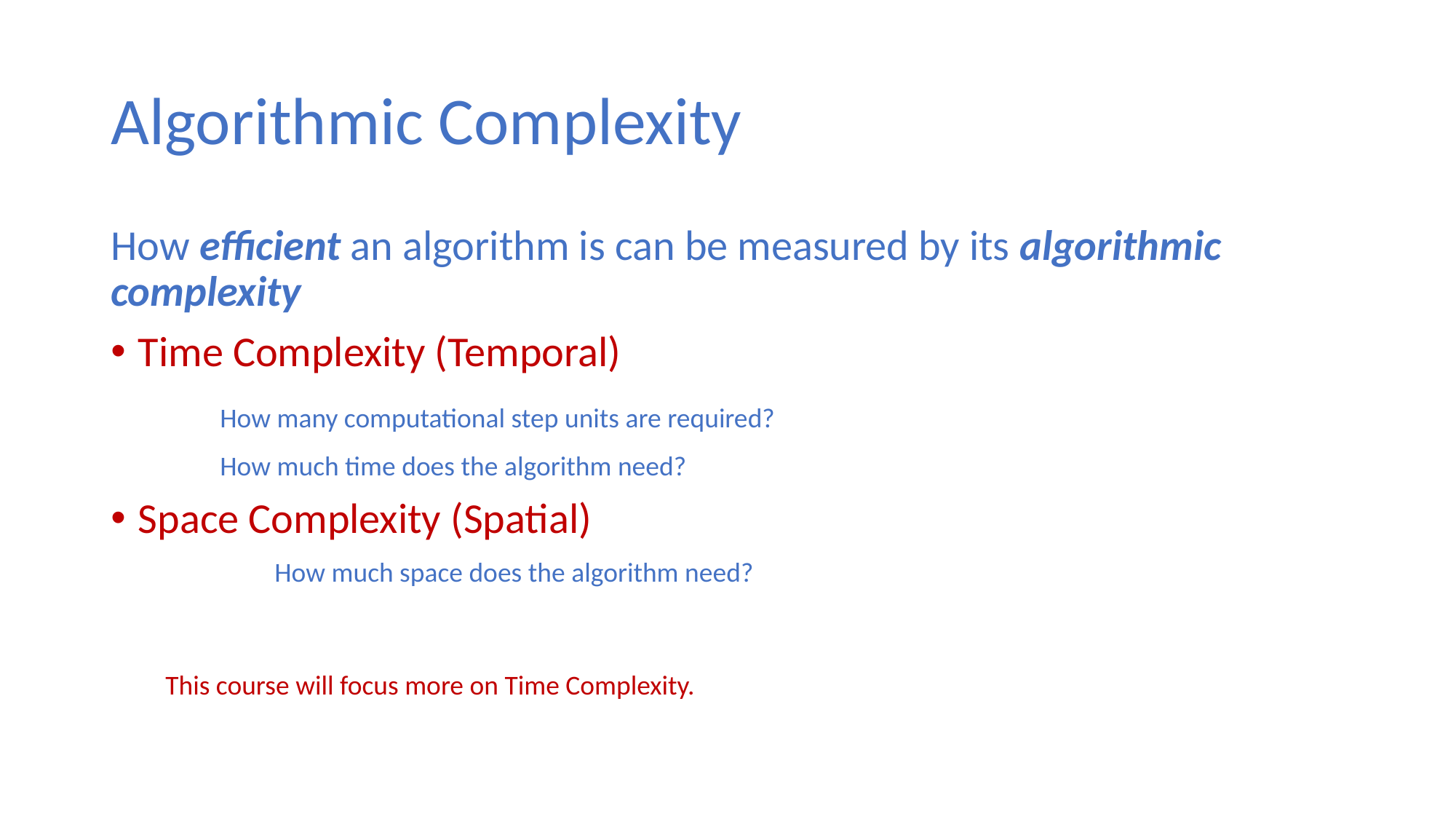

# Algorithmic Complexity
How efficient an algorithm is can be measured by its algorithmic complexity
Time Complexity (Temporal)
	How many computational step units are required?
	How much time does the algorithm need?
Space Complexity (Spatial)
	How much space does the algorithm need?

This course will focus more on Time Complexity.